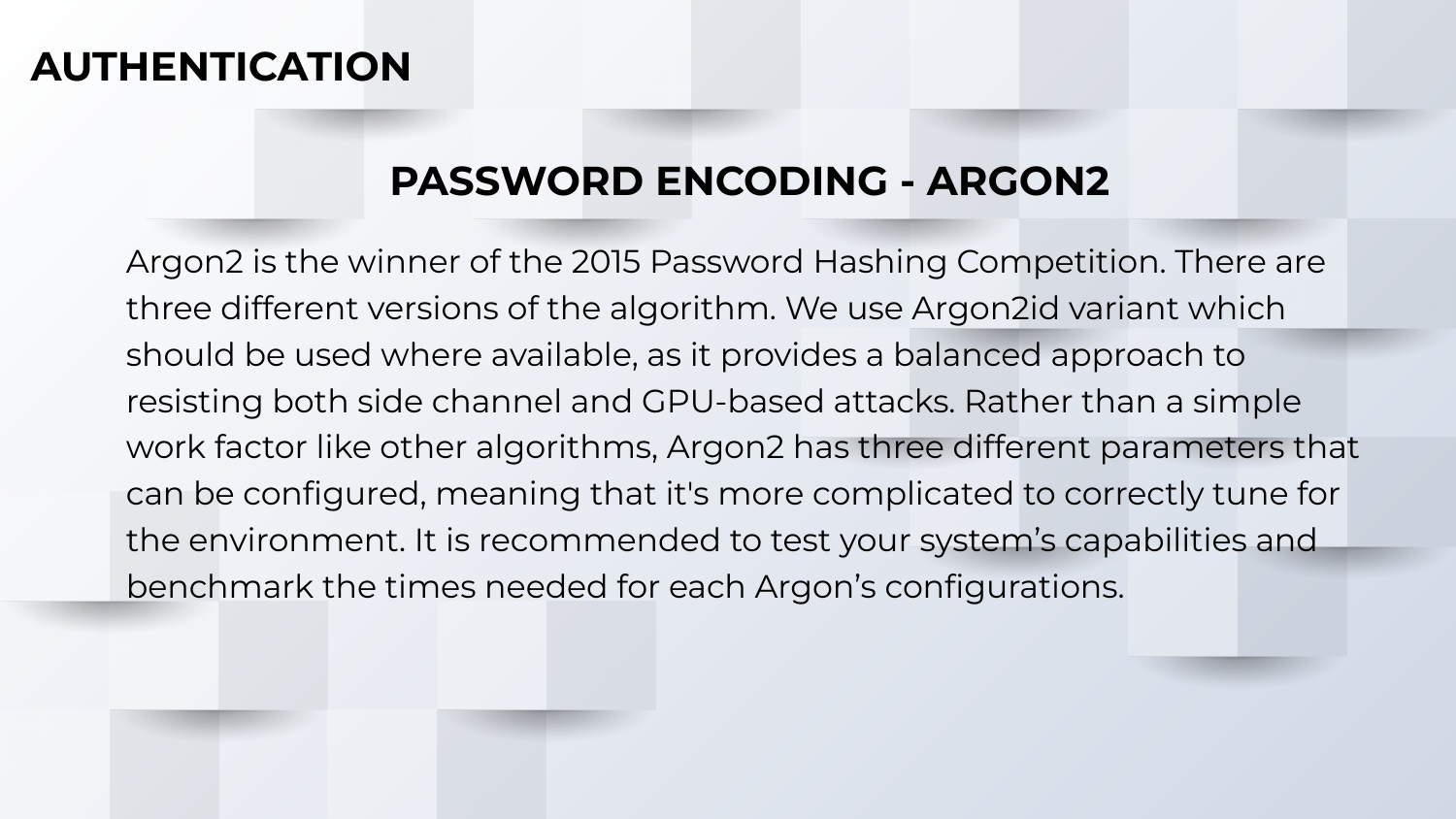

AUTHENTICATION
PASSWORD ENCODING - ARGON2

Argon2 is the winner of the 2015 Password Hashing Competition. There are three different versions of the algorithm. We use Argon2id variant which should be used where available, as it provides a balanced approach to resisting both side channel and GPU-based attacks. Rather than a simple work factor like other algorithms, Argon2 has three different parameters that can be configured, meaning that it's more complicated to correctly tune for the environment. It is recommended to test your system’s capabilities and benchmark the times needed for each Argon’s configurations.